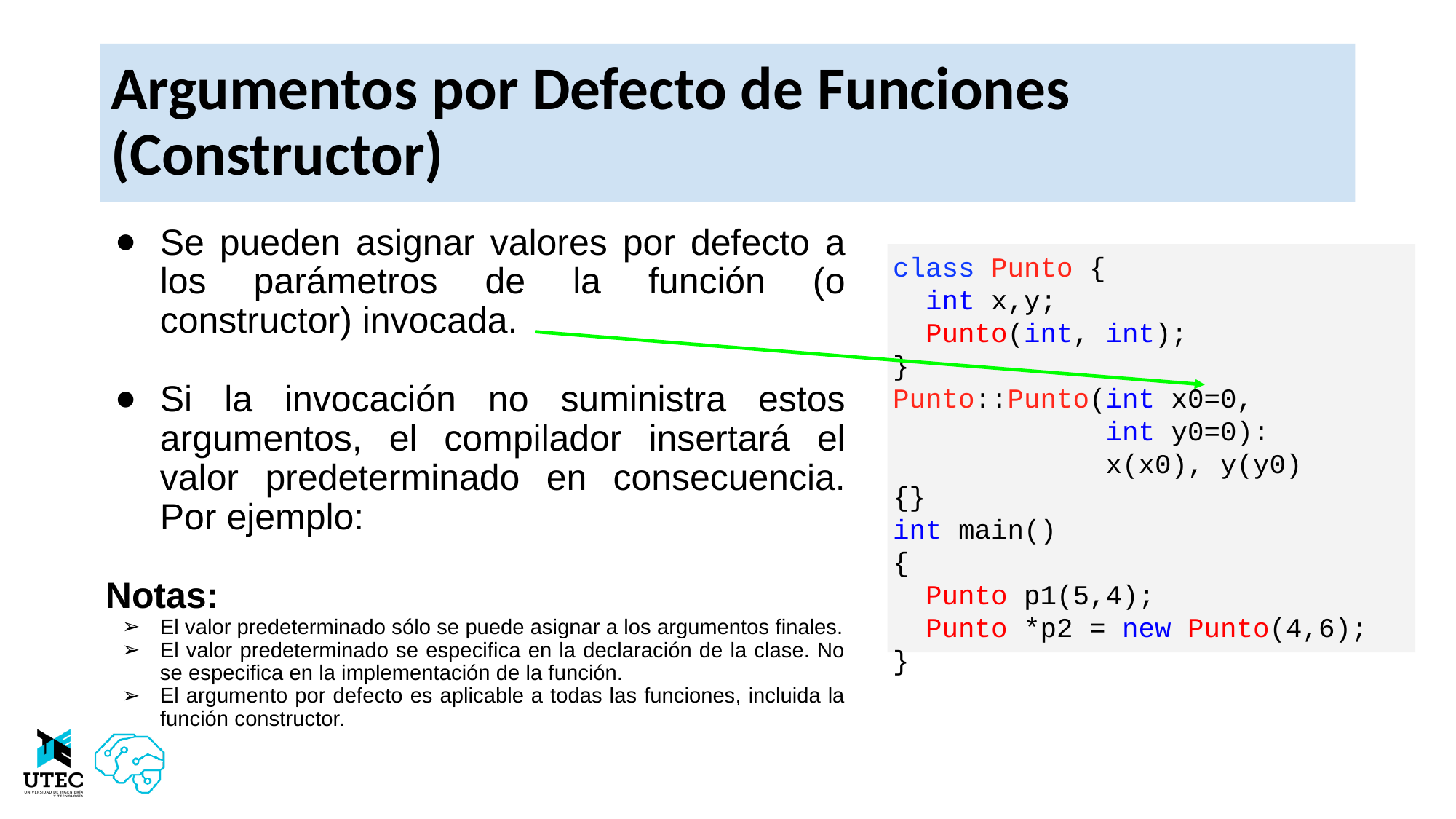

Argumentos por Defecto de Funciones (Constructor)
Se pueden asignar valores por defecto a los parámetros de la función (o constructor) invocada.

Si la invocación no suministra estos argumentos, el compilador insertará el valor predeterminado en consecuencia. Por ejemplo:

Notas:
El valor predeterminado sólo se puede asignar a los argumentos finales.
El valor predeterminado se especifica en la declaración de la clase. No se especifica en la implementación de la función.
El argumento por defecto es aplicable a todas las funciones, incluida la función constructor.

class Punto {
  int x,y;
  Punto(int, int);
}
Punto::Punto(int x0=0,
             int y0=0):
             x(x0), y(y0)
{}
int main()
{
  Punto p1(5,4);
  Punto *p2 = new Punto(4,6);
}